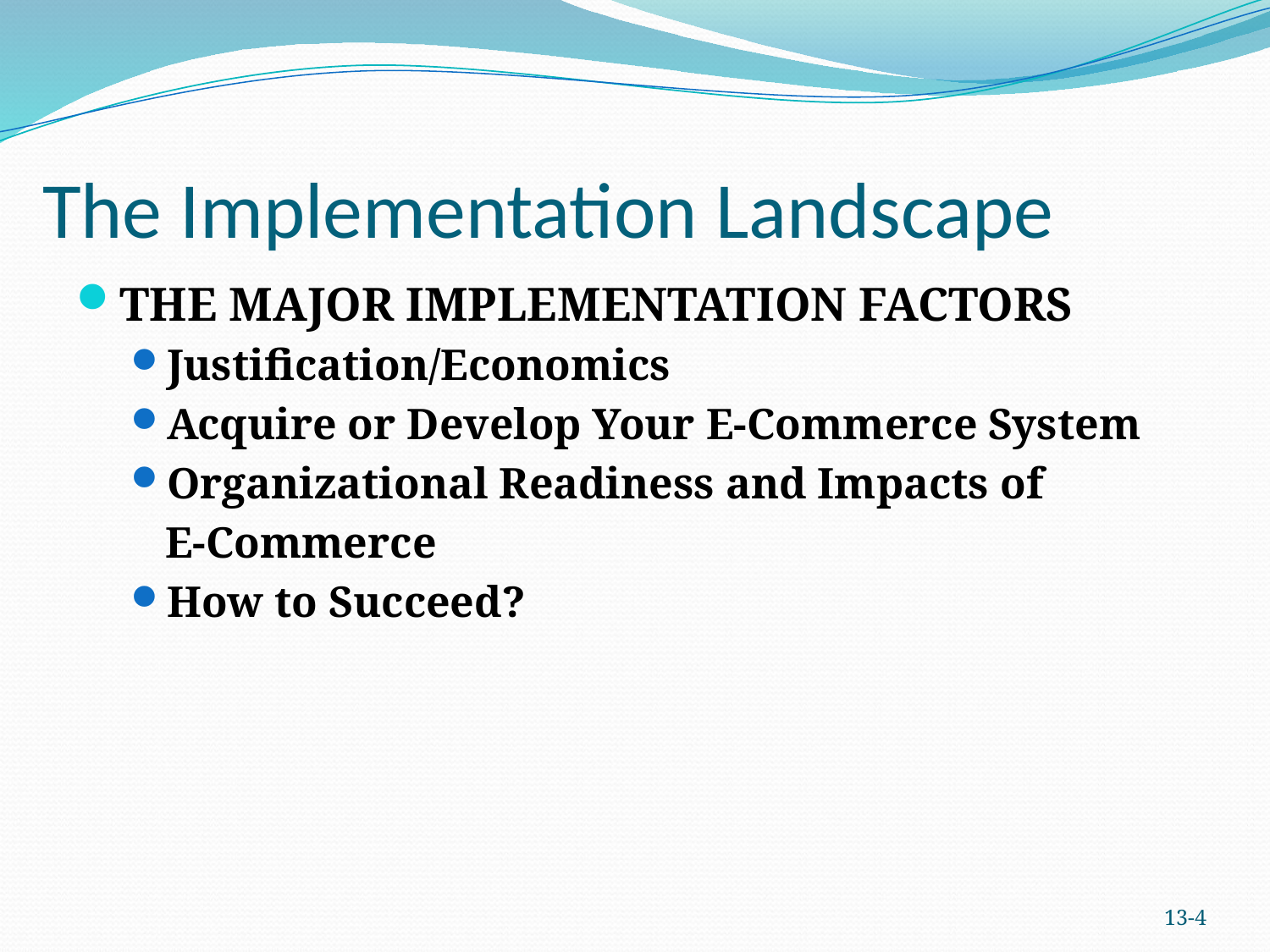

# The Implementation Landscape
THE MAJOR IMPLEMENTATION FACTORS
Justification/Economics
Acquire or Develop Your E-Commerce System
Organizational Readiness and Impacts of
	E-Commerce
How to Succeed?
13-4